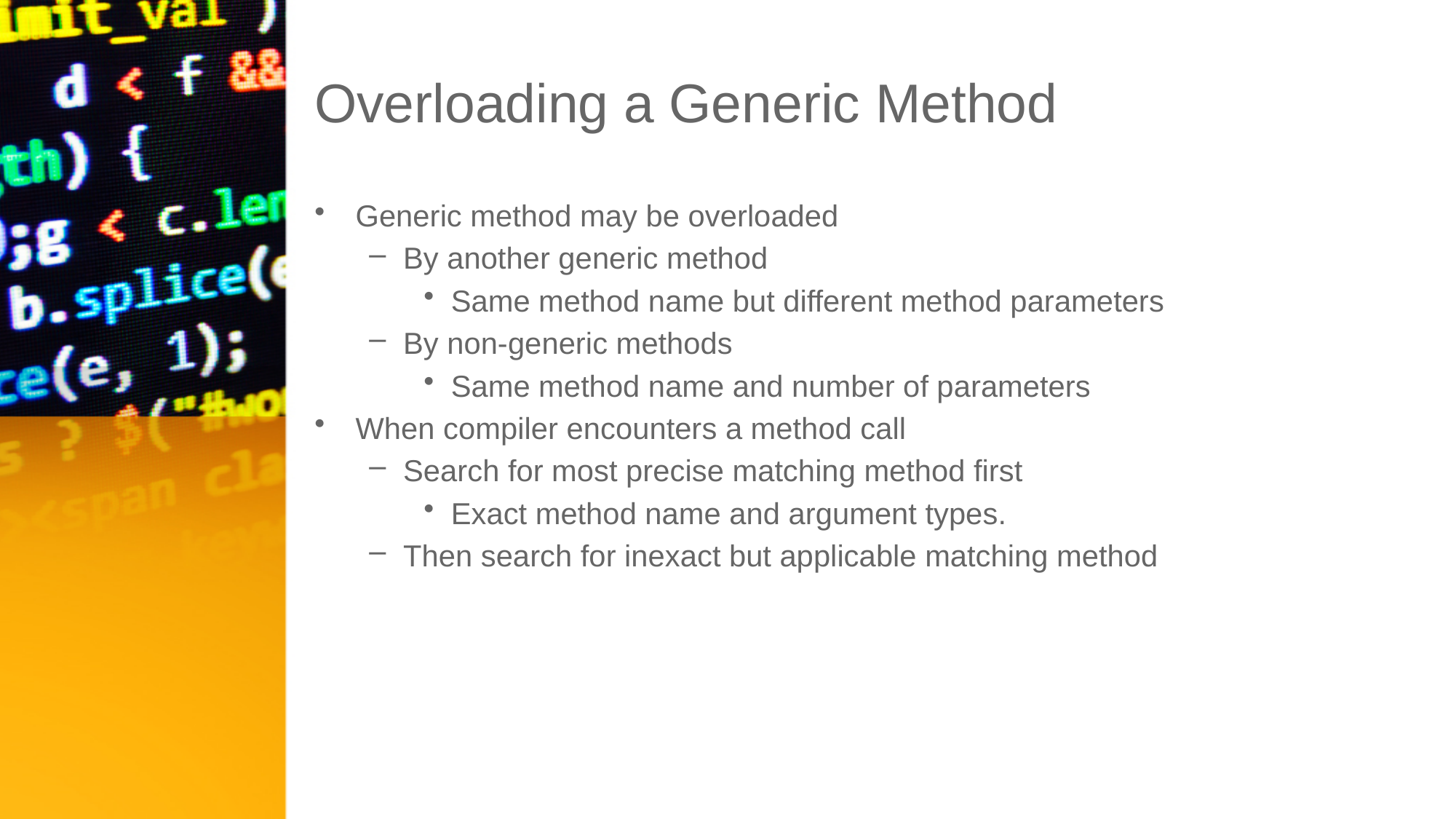

# Overloading a Generic Method
Generic method may be overloaded
By another generic method
Same method name but different method parameters
By non-generic methods
Same method name and number of parameters
When compiler encounters a method call
Search for most precise matching method first
Exact method name and argument types.
Then search for inexact but applicable matching method